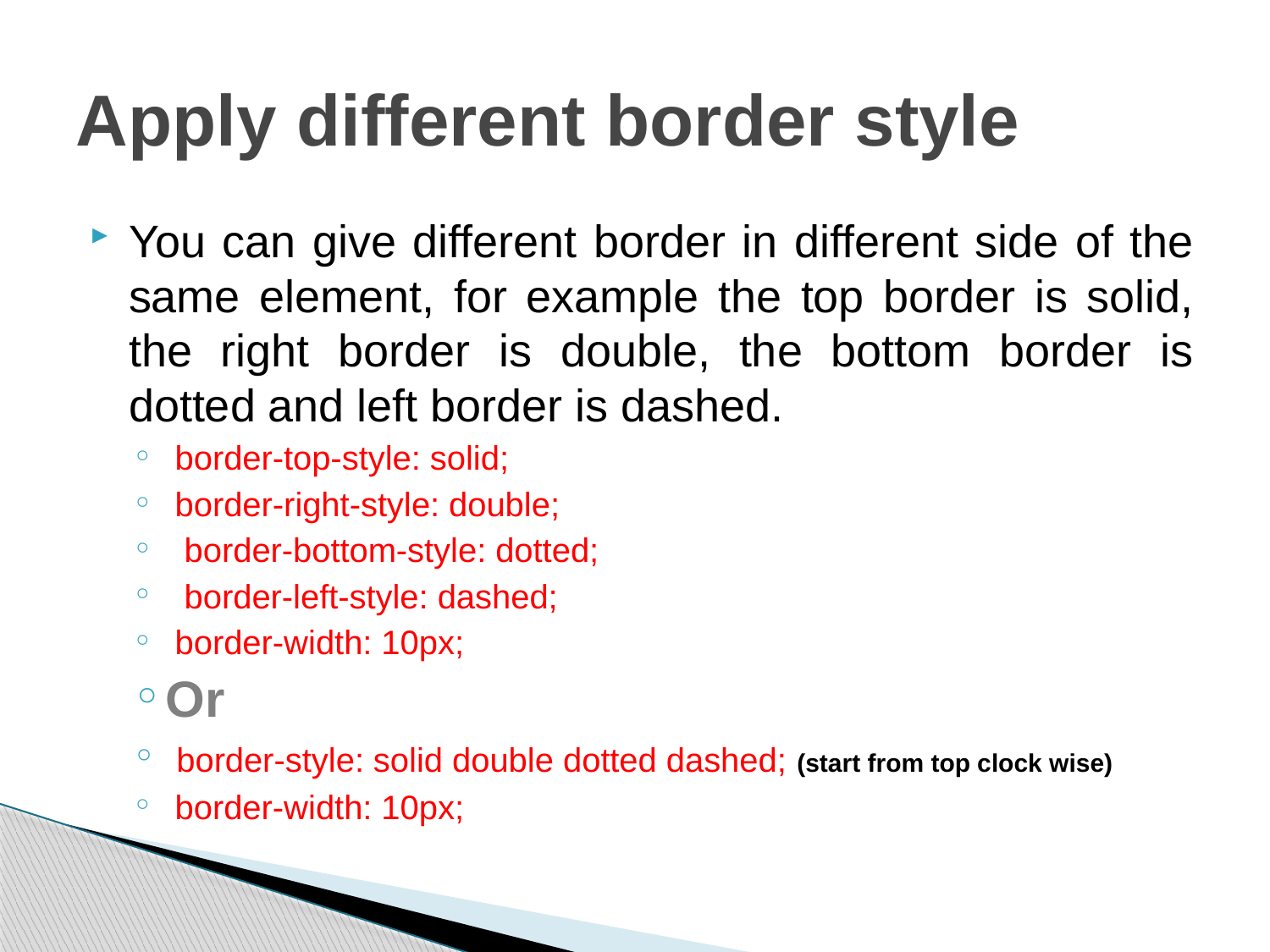

# Apply different border style
You can give different border in different side of the same element, for example the top border is solid, the right border is double, the bottom border is dotted and left border is dashed.
 border-top-style: solid;
 border-right-style: double;
  border-bottom-style: dotted;
  border-left-style: dashed;
 border-width: 10px;
Or
 border-style: solid double dotted dashed; (start from top clock wise)
 border-width: 10px;